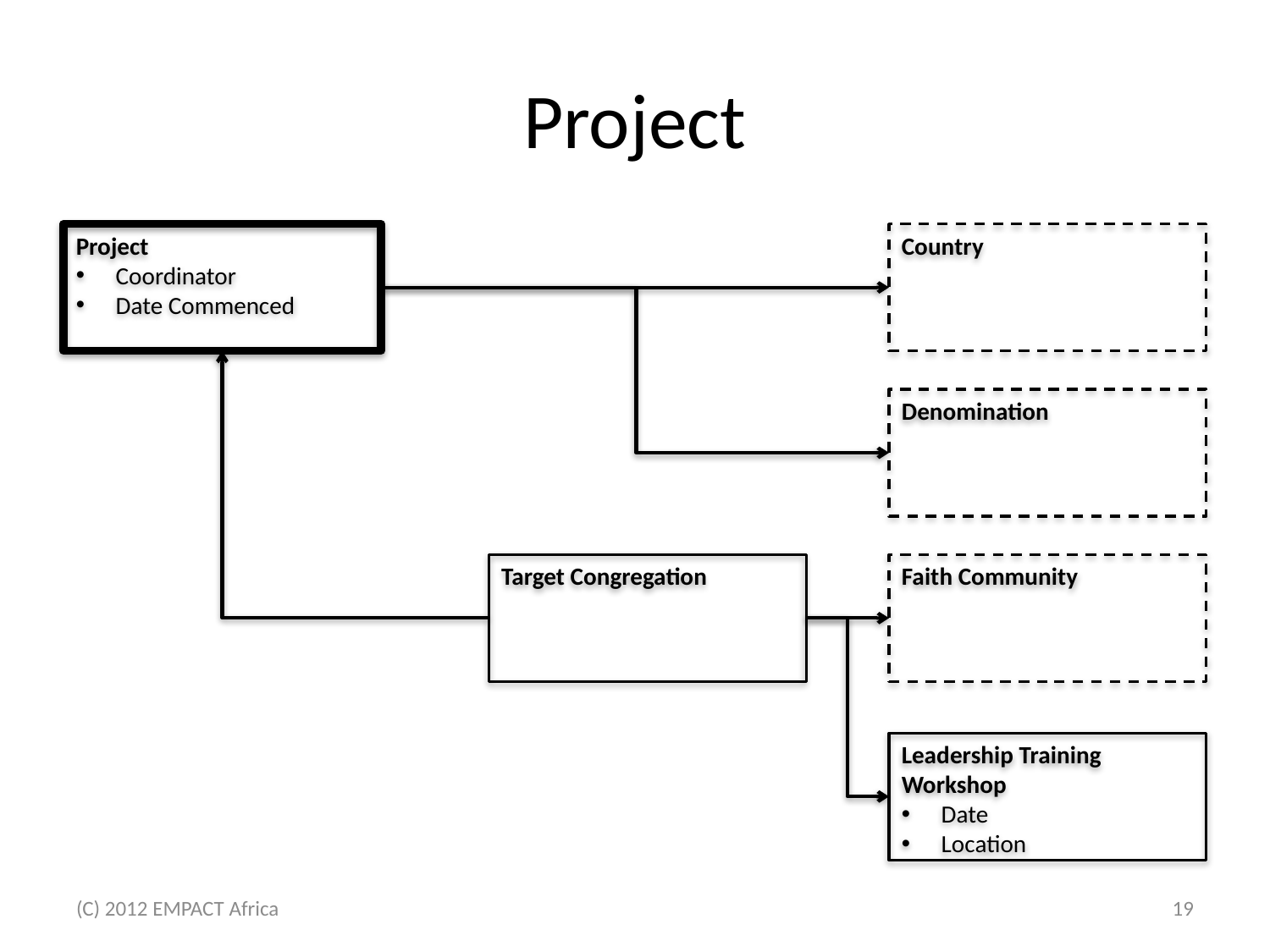

# Project
Country
Project
Coordinator
Date Commenced

Denomination
Target Congregation
Faith Community
Leadership Training Workshop
Date
Location
(C) 2012 EMPACT Africa
19